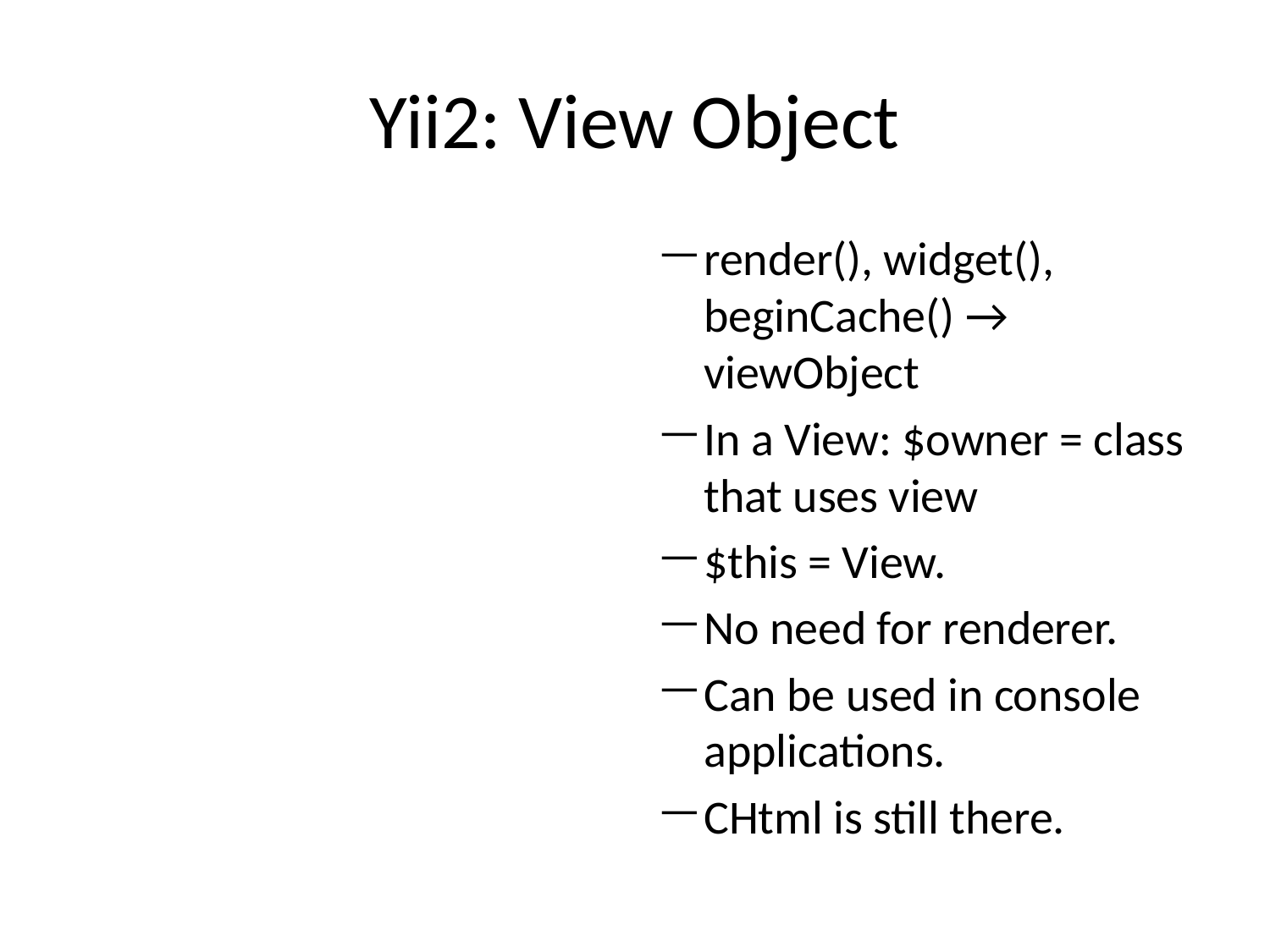

# Yii2: View Object

render(), widget(), beginCache() → viewObject
In a View: $owner = class that uses view
$this = View.
No need for renderer.
Can be used in console applications.
CHtml is still there.